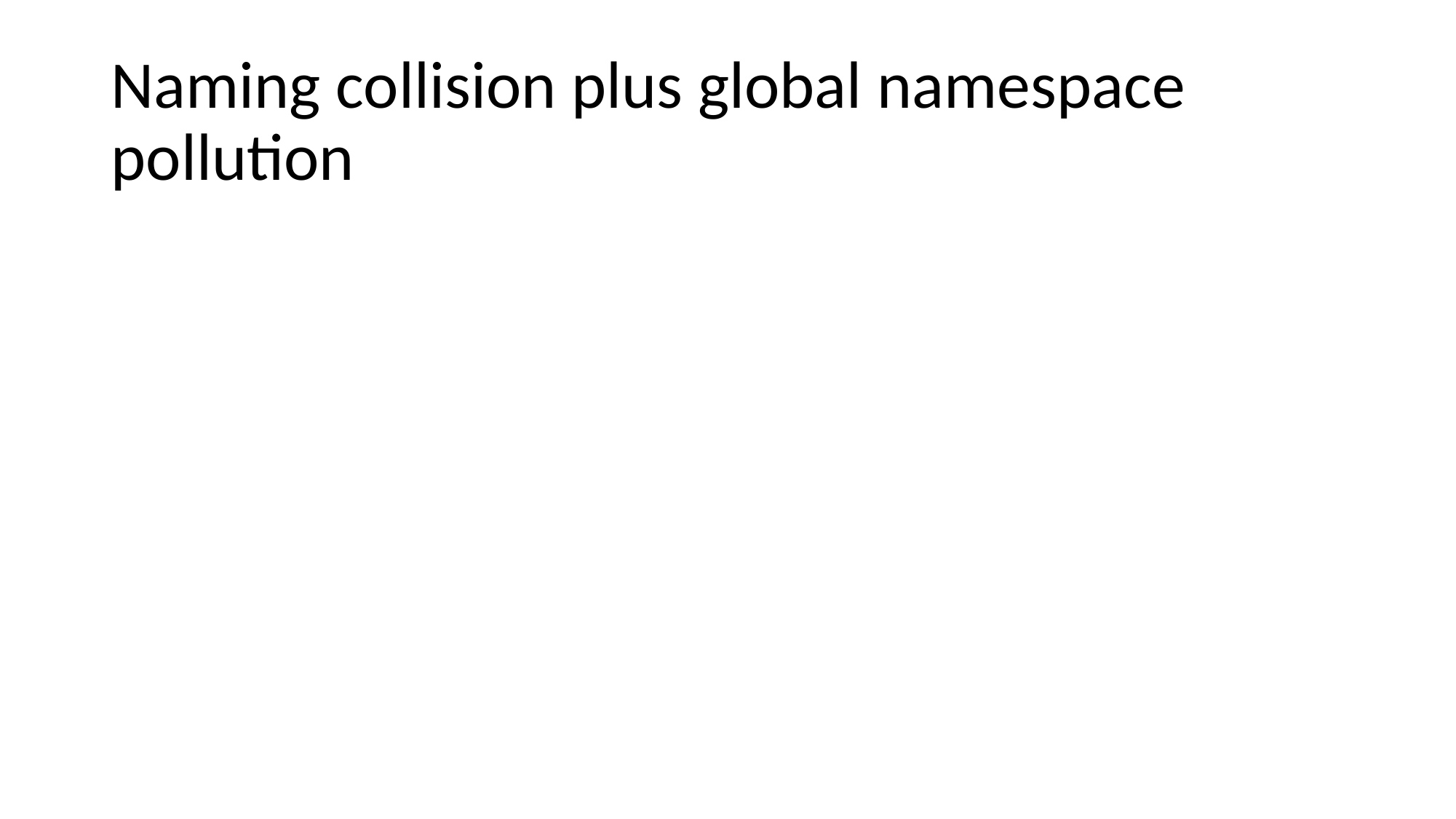

# Naming collision plus global namespace pollution